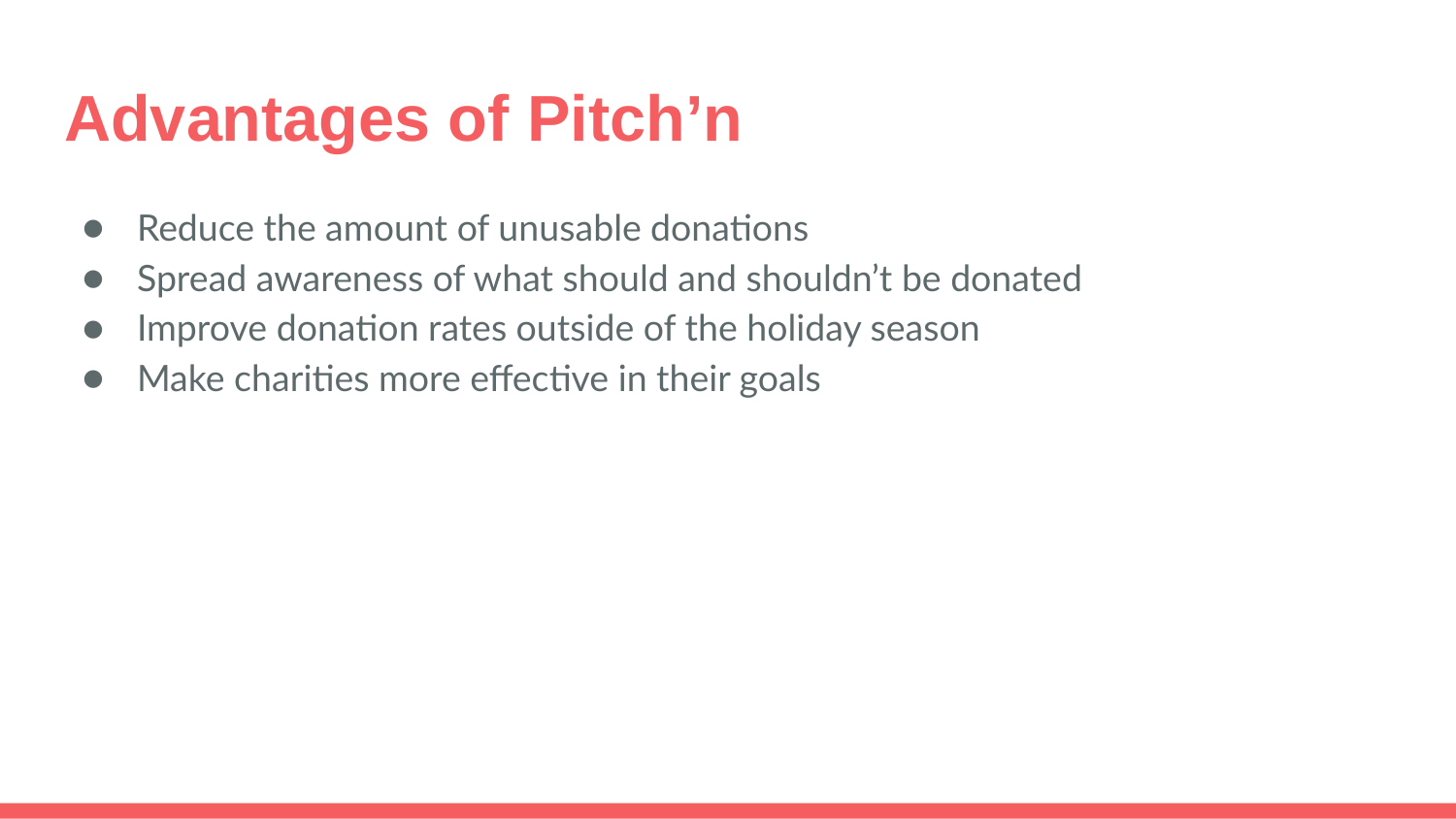

# Advantages of Pitch’n
Reduce the amount of unusable donations
Spread awareness of what should and shouldn’t be donated
Improve donation rates outside of the holiday season
Make charities more effective in their goals